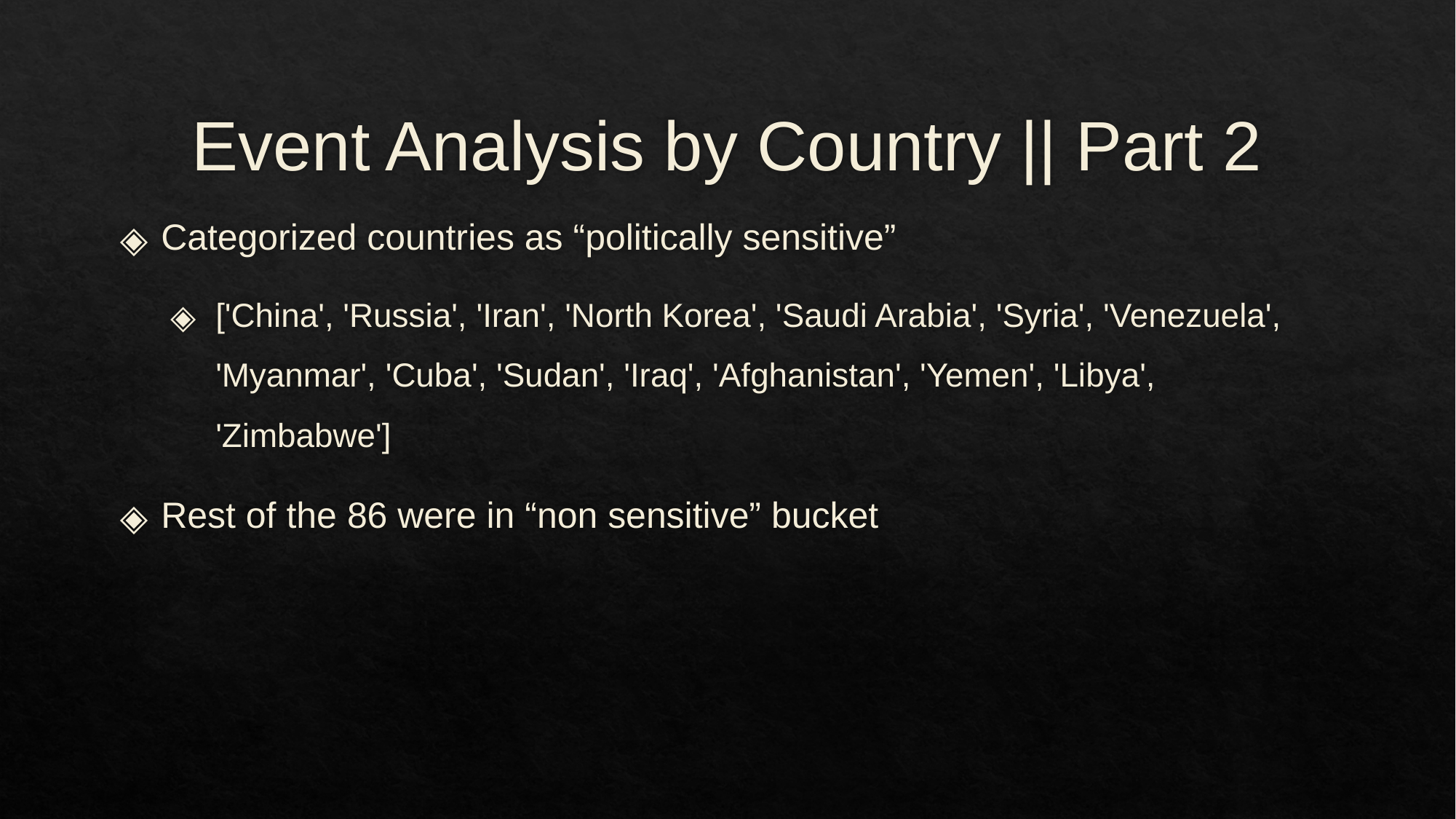

# Event Analysis by Country || Part 2
Categorized countries as “politically sensitive”
['China', 'Russia', 'Iran', 'North Korea', 'Saudi Arabia', 'Syria', 'Venezuela', 'Myanmar', 'Cuba', 'Sudan', 'Iraq', 'Afghanistan', 'Yemen', 'Libya', 'Zimbabwe']
Rest of the 86 were in “non sensitive” bucket